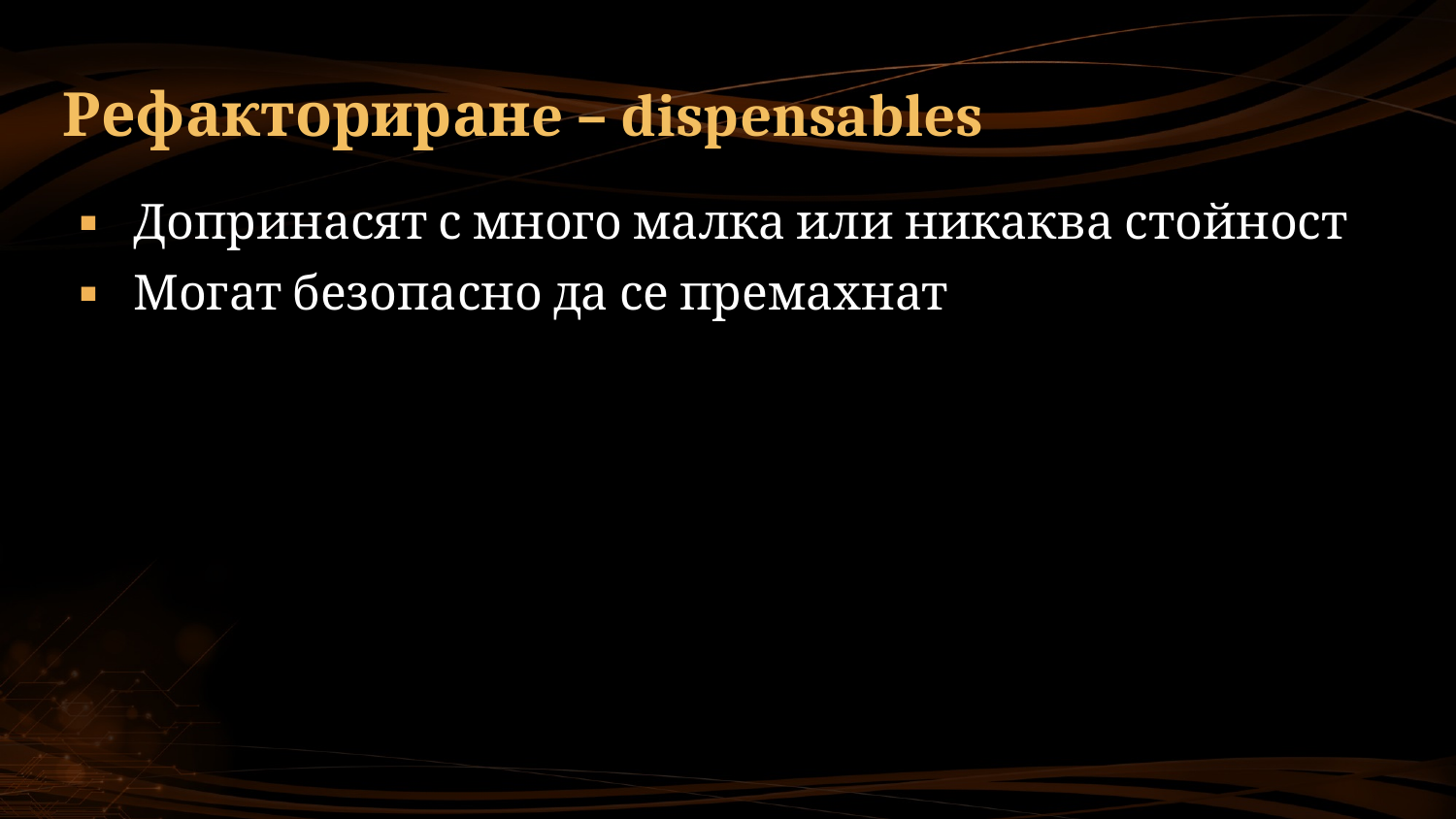

# Рефакториранe – dispensables
Допринасят с много малка или никаква стойност
Могат безопасно да се премахнат